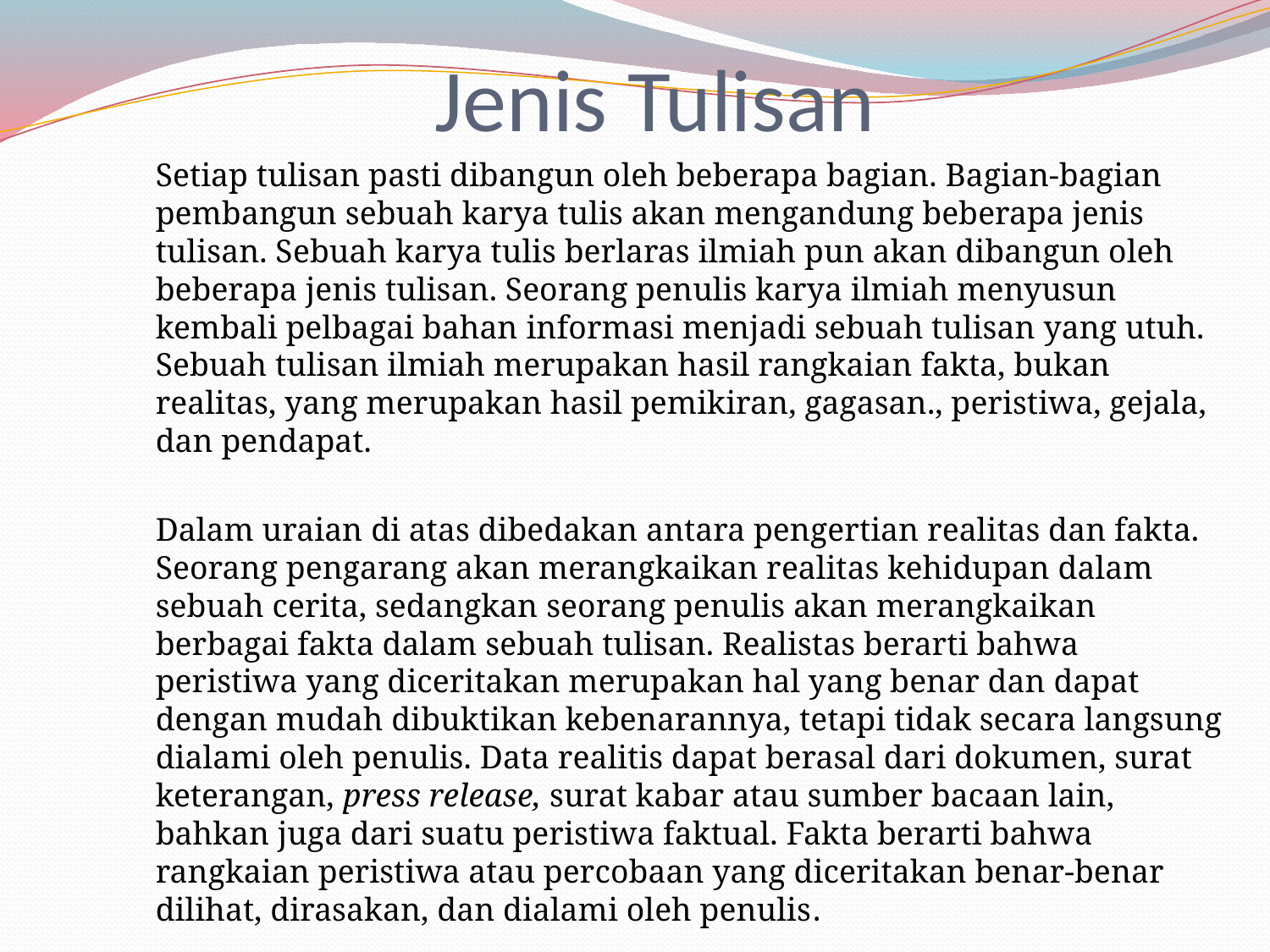

# Jenis Tulisan
	Setiap tulisan pasti dibangun oleh beberapa bagian. Bagian-bagian pembangun sebuah karya tulis akan mengandung beberapa jenis tulisan. Sebuah karya tulis berlaras ilmiah pun akan dibangun oleh beberapa jenis tulisan. Seorang penulis karya ilmiah menyusun kembali pelbagai bahan informasi menjadi sebuah tulisan yang utuh. Sebuah tulisan ilmiah merupakan hasil rangkaian fakta, bukan realitas, yang merupakan hasil pemikiran, gagasan., peristiwa, gejala, dan pendapat.

	Dalam uraian di atas dibedakan antara pengertian realitas dan fakta. Seorang pengarang akan merangkaikan realitas kehidupan dalam sebuah cerita, sedangkan seorang penulis akan merangkaikan berbagai fakta dalam sebuah tulisan. Realistas berarti bahwa peristiwa yang diceritakan merupakan hal yang benar dan dapat dengan mudah dibuktikan kebenarannya, tetapi tidak secara langsung dialami oleh penulis. Data realitis dapat berasal dari dokumen, surat keterangan, press release, surat kabar atau sumber bacaan lain, bahkan juga dari suatu peristiwa faktual. Fakta berarti bahwa rangkaian peristiwa atau percobaan yang diceritakan benar-benar dilihat, dirasakan, dan dialami oleh penulis.